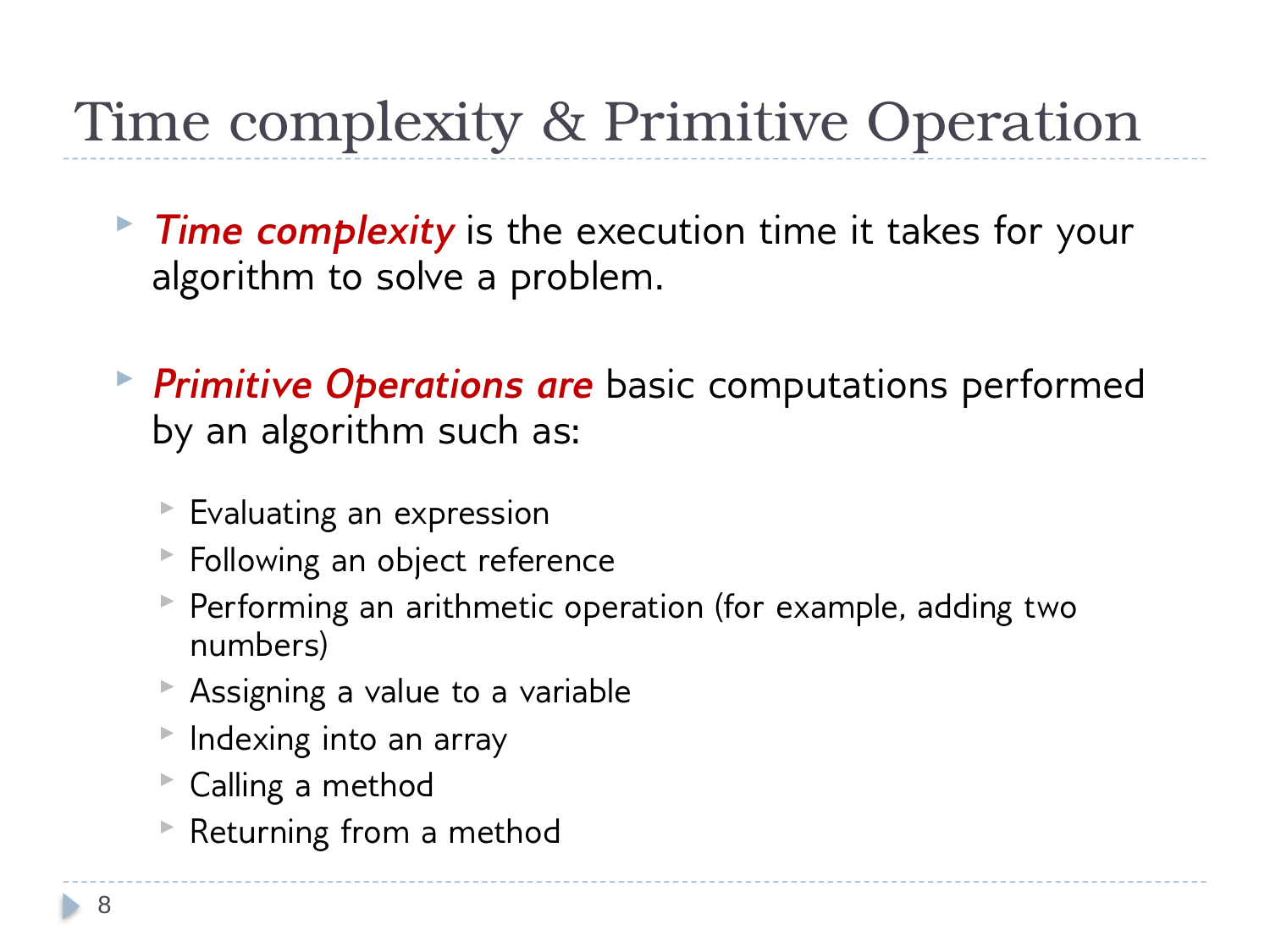

# Time complexity & Primitive Operation
Time complexity is the execution time it takes for your algorithm to solve a problem.

Primitive Operations are basic computations performed by an algorithm such as:
Evaluating an expression
Following an object reference
Performing an arithmetic operation (for example, adding two numbers)
Assigning a value to a variable
Indexing into an array
Calling a method
Returning from a method

8